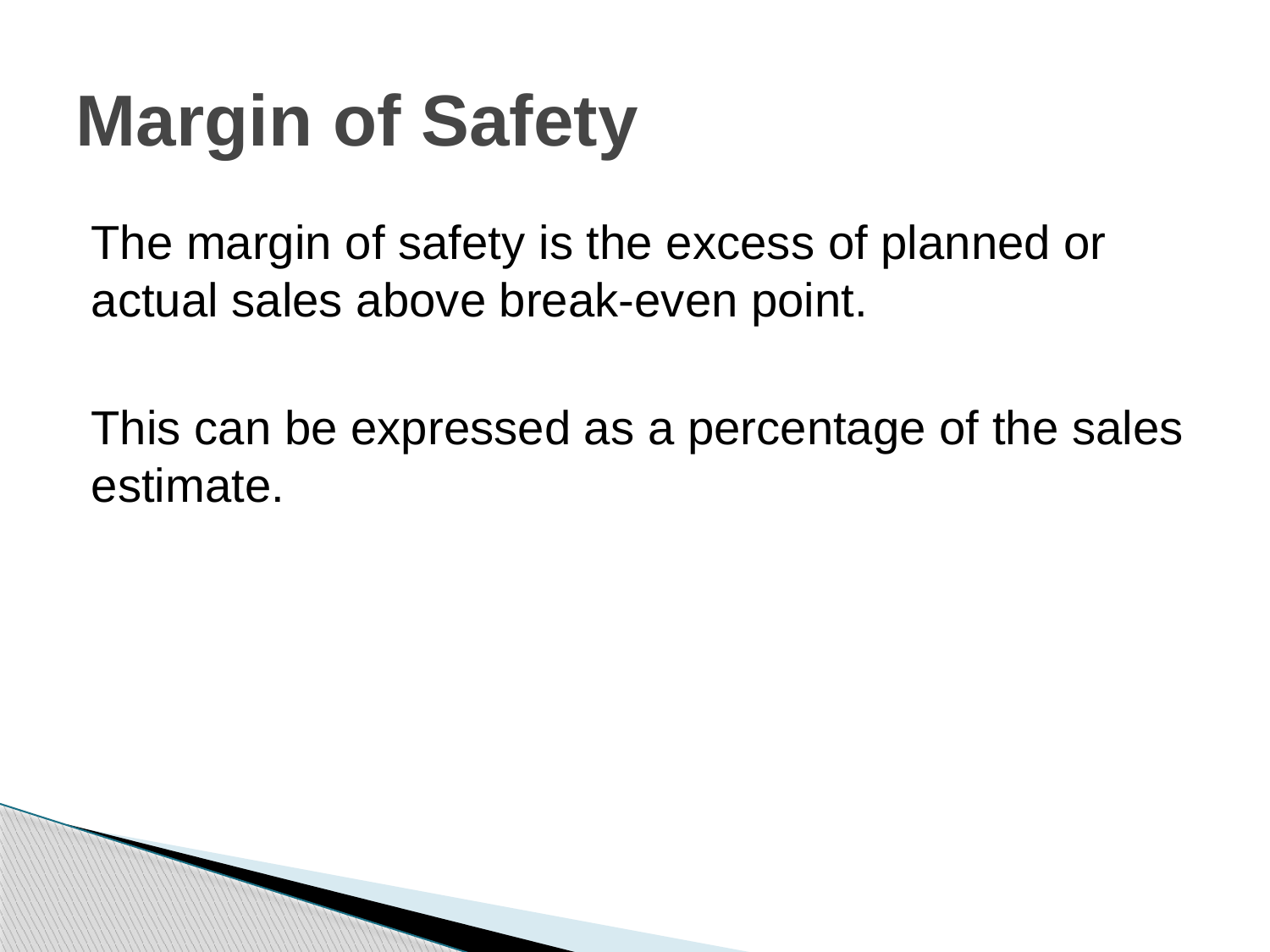

# Margin of Safety
The margin of safety is the excess of planned or actual sales above break-even point.

This can be expressed as a percentage of the sales estimate.